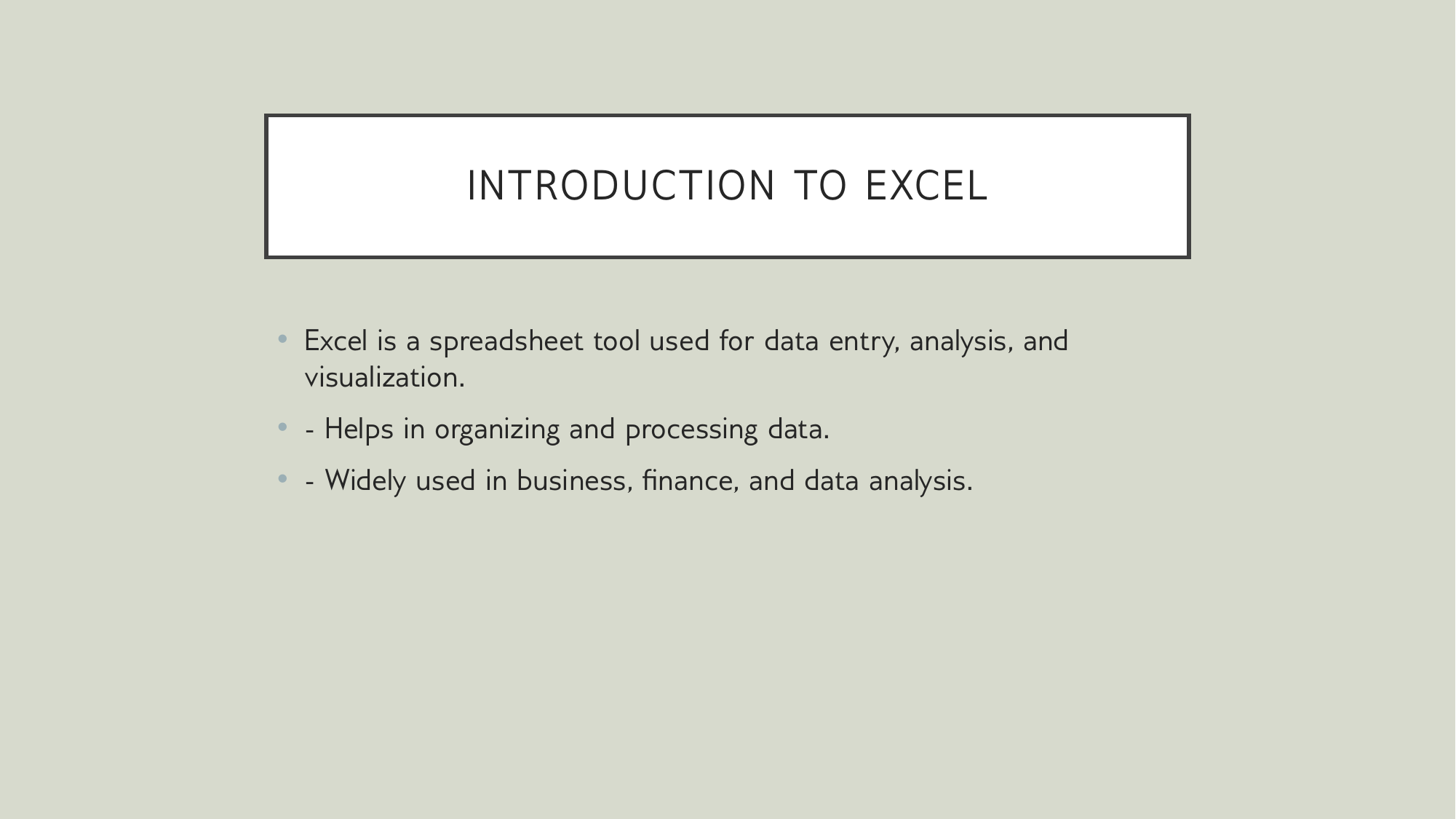

# Introduction to Excel
Excel is a spreadsheet tool used for data entry, analysis, and visualization.
- Helps in organizing and processing data.
- Widely used in business, finance, and data analysis.